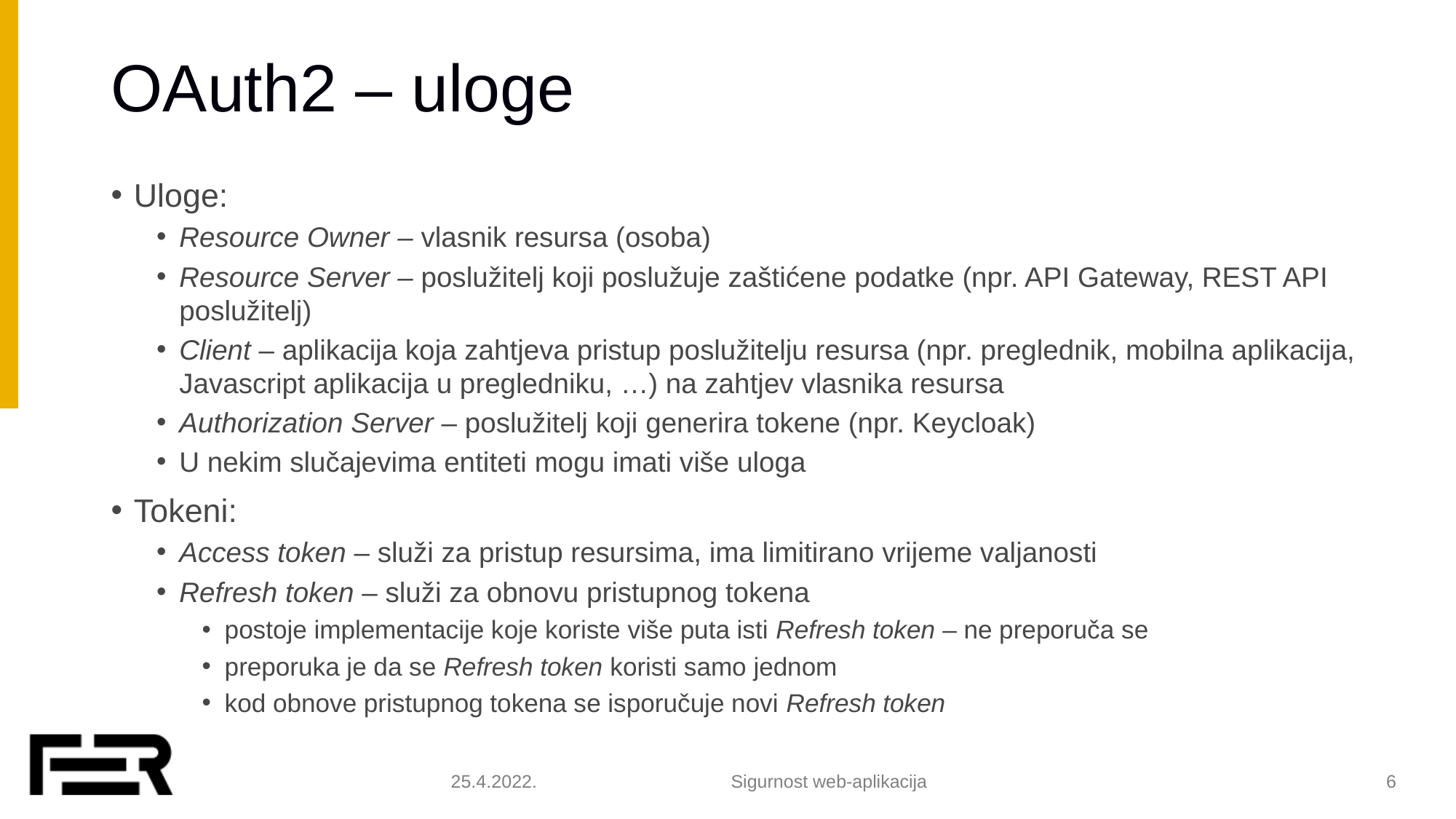

# OAuth2 – uloge
Uloge:
Resource Owner – vlasnik resursa (osoba)
Resource Server – poslužitelj koji poslužuje zaštićene podatke (npr. API Gateway, REST API poslužitelj)
Client – aplikacija koja zahtjeva pristup poslužitelju resursa (npr. preglednik, mobilna aplikacija, Javascript aplikacija u pregledniku, …) na zahtjev vlasnika resursa
Authorization Server – poslužitelj koji generira tokene (npr. Keycloak)
U nekim slučajevima entiteti mogu imati više uloga
Tokeni:
Access token – služi za pristup resursima, ima limitirano vrijeme valjanosti
Refresh token – služi za obnovu pristupnog tokena
postoje implementacije koje koriste više puta isti Refresh token – ne preporuča se
preporuka je da se Refresh token koristi samo jednom
kod obnove pristupnog tokena se isporučuje novi Refresh token
25.4.2022.
Sigurnost web-aplikacija
6